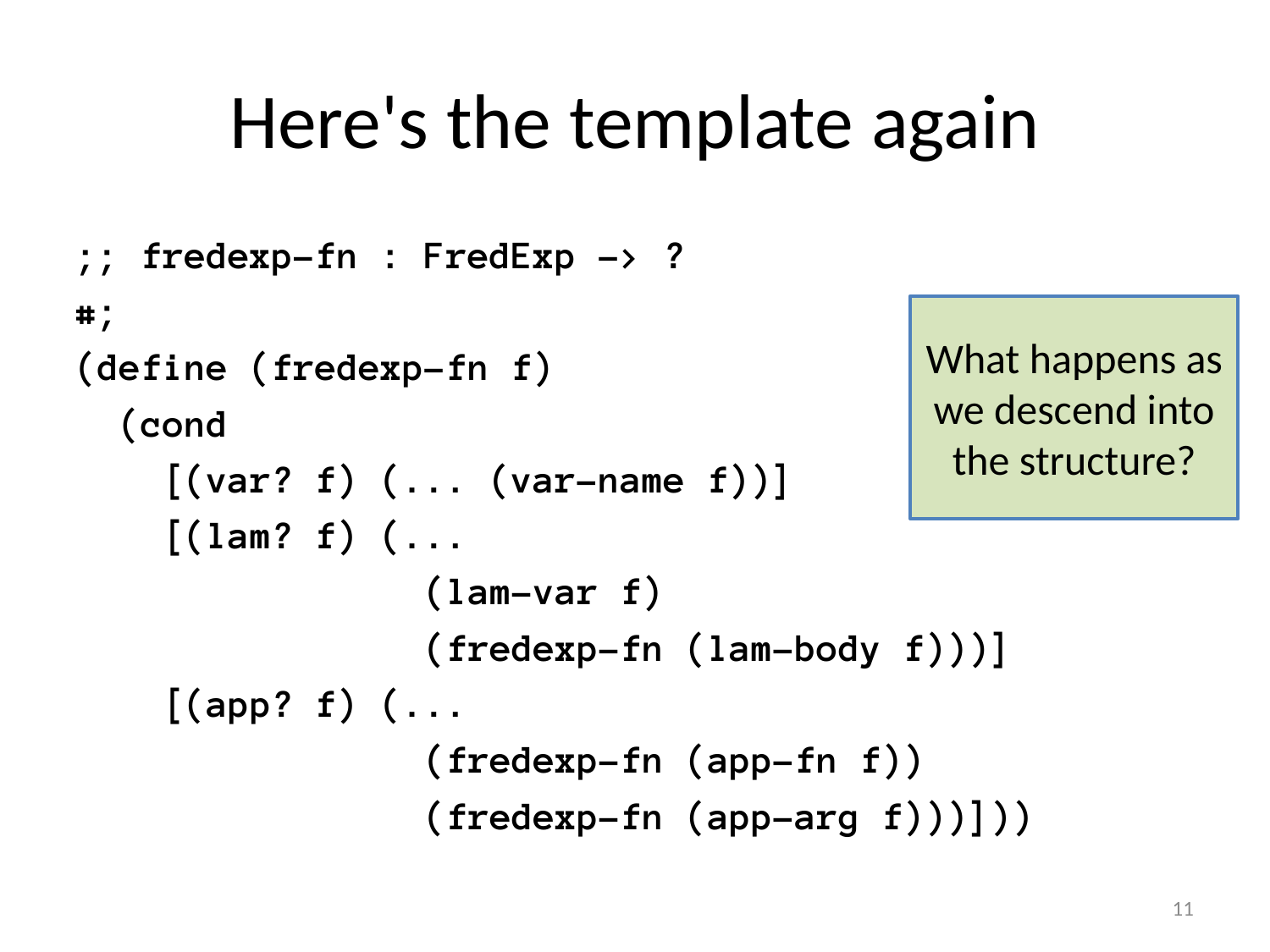

# Here's the template again
;; fredexp-fn : FredExp -> ?
#;
(define (fredexp-fn f)
  (cond
    [(var? f) (... (var-name f))]
    [(lam? f) (...
                (lam-var f)
                (fredexp-fn (lam-body f)))]
    [(app? f) (...
                (fredexp-fn (app-fn f))
                (fredexp-fn (app-arg f)))]))
What happens as we descend into the structure?
11